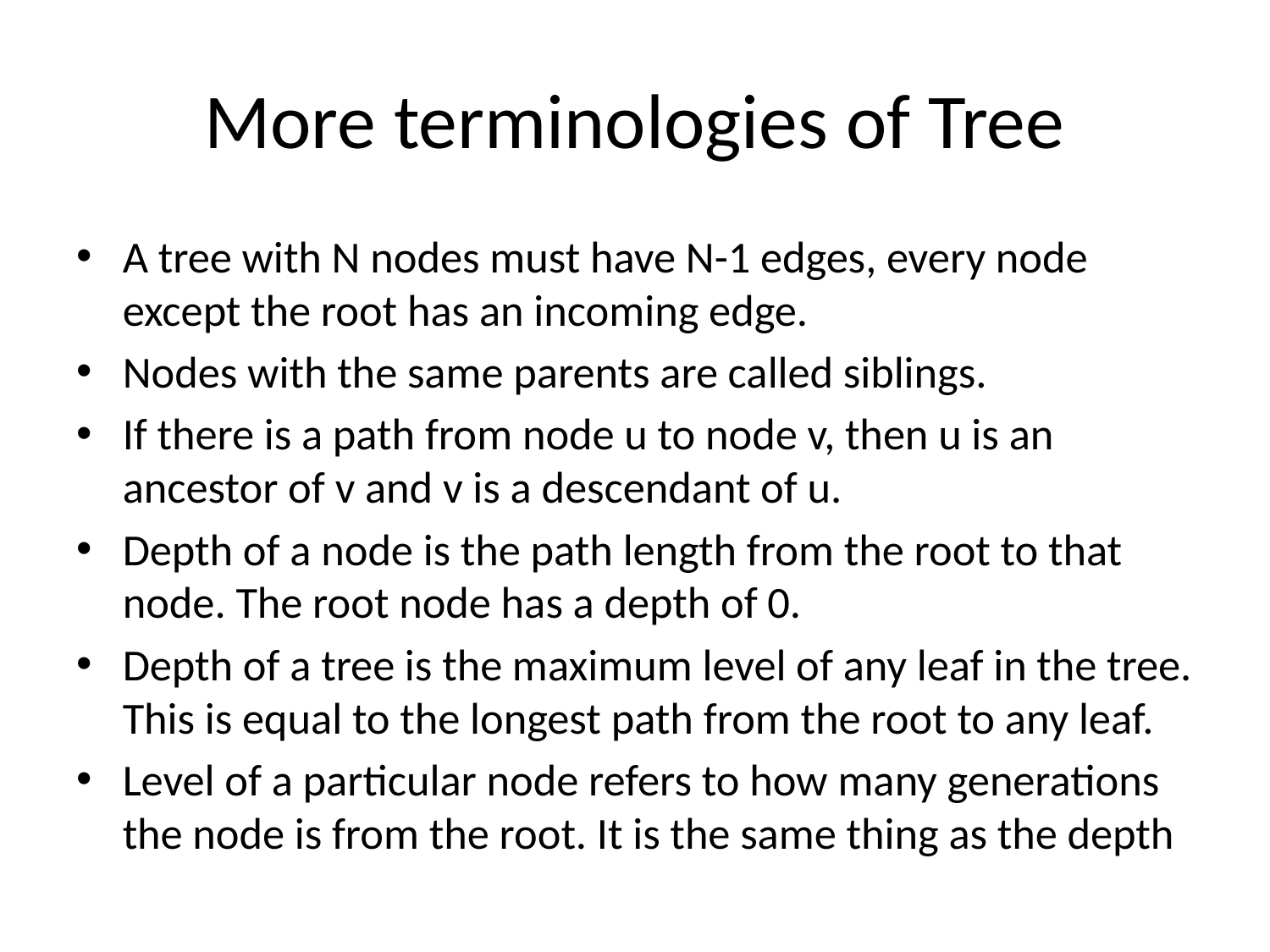

# More terminologies of Tree
A tree with N nodes must have N-1 edges, every node except the root has an incoming edge.
Nodes with the same parents are called siblings.
If there is a path from node u to node v, then u is an ancestor of v and v is a descendant of u.
Depth of a node is the path length from the root to that node. The root node has a depth of 0.
Depth of a tree is the maximum level of any leaf in the tree. This is equal to the longest path from the root to any leaf.
Level of a particular node refers to how many generations the node is from the root. It is the same thing as the depth